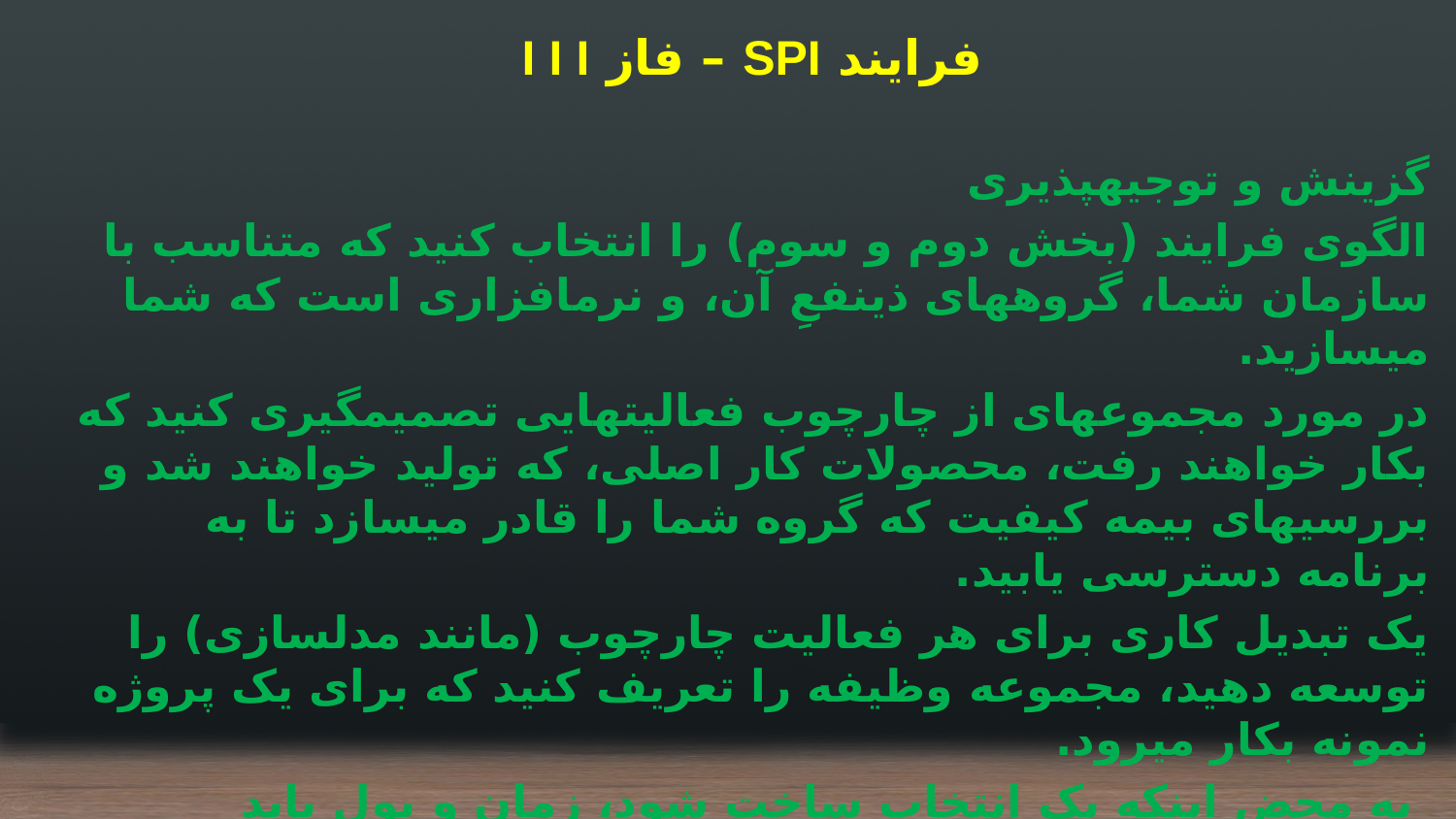

فرایند SPI – فاز I I I

گزینش و توجیه‎پذیری
الگوی فرایند (بخش دوم و سوم) را انتخاب کنید که متناسب با سازمان شما، گروه‏های ذینفعِ آن، و نرم‏افزاری است که شما می‏سازید.
در مورد مجموعه‏ای از چارچوب فعالیت‏هایی تصمیم‎گیری کنید که بکار خواهند رفت، محصولات کار اصلی، که تولید خواهند شد و بررسی‎های بیمه کیفیت که گروه شما را قادر می‎سازد تا به برنامه دسترسی یابید.
یک تبدیل کاری برای هر فعالیت چارچوب (مانند مدلسازی) را توسعه دهید، مجموعه وظیفه را تعریف کنید که برای یک پروژه نمونه بکار می‏رود.
 به محض اینکه یک انتخاب ساخت شود، زمان و پول باید گسترش یابند تا آن را درون یک سازمان نصب کنند و هزینه‏های این منابع باید توجیه شوند.